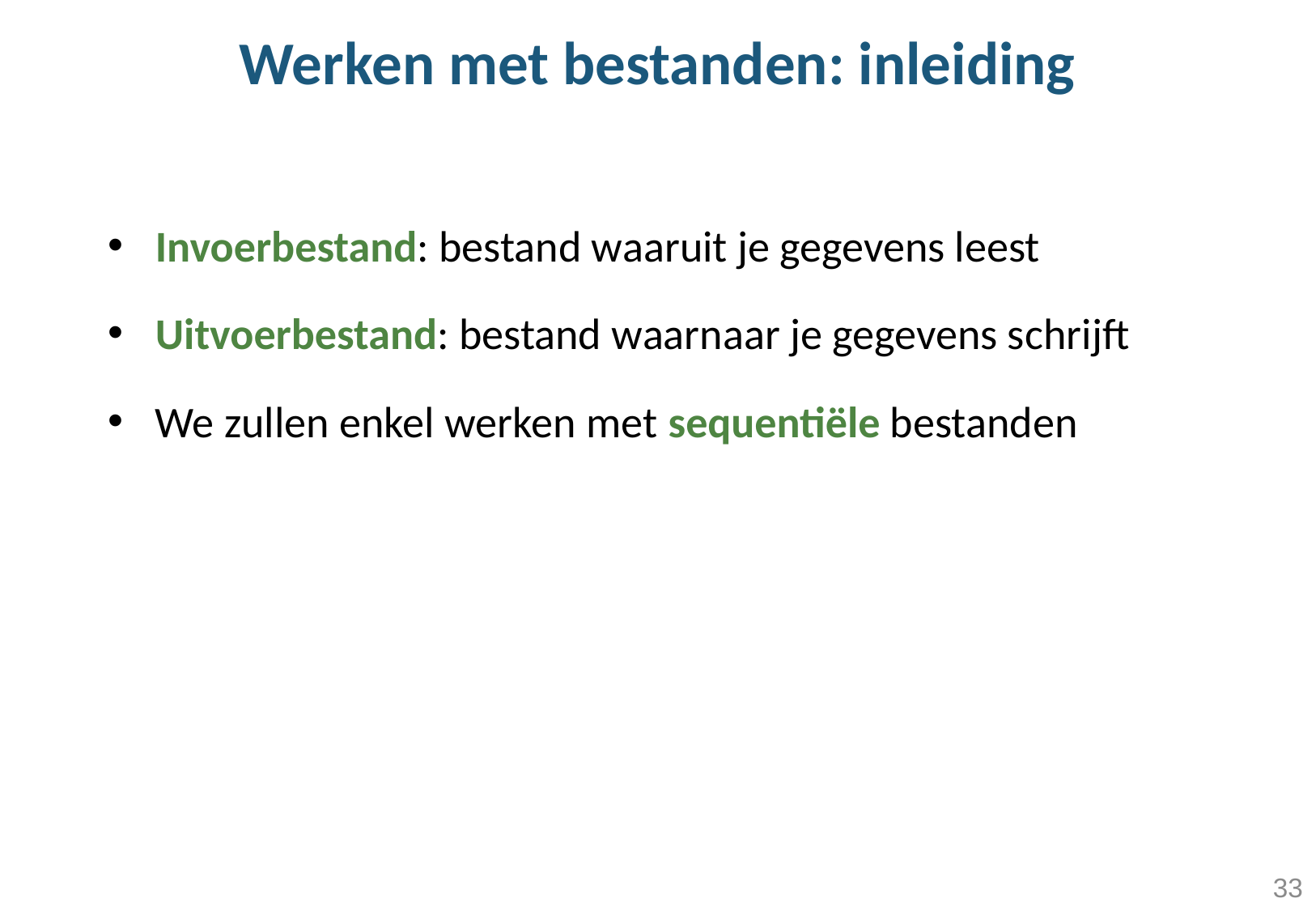

# Werken met bestanden: inleiding
Invoerbestand: bestand waaruit je gegevens leest
Uitvoerbestand: bestand waarnaar je gegevens schrijft
We zullen enkel werken met sequentiële bestanden
33